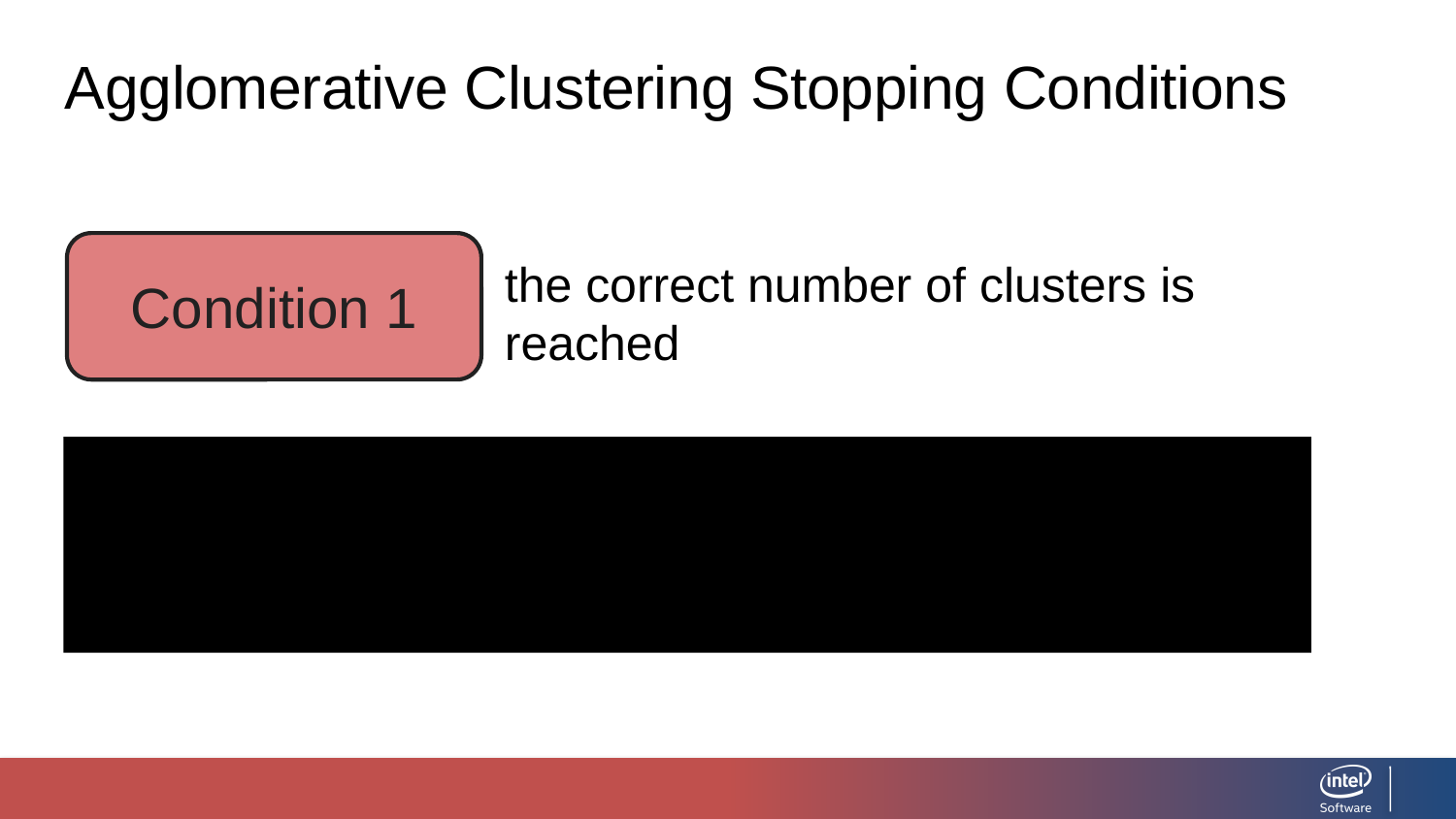

Agglomerative Clustering Stopping Conditions
Condition 1
the correct number of clusters is reached

Condition 2
minimum cluster distance reaches a set value